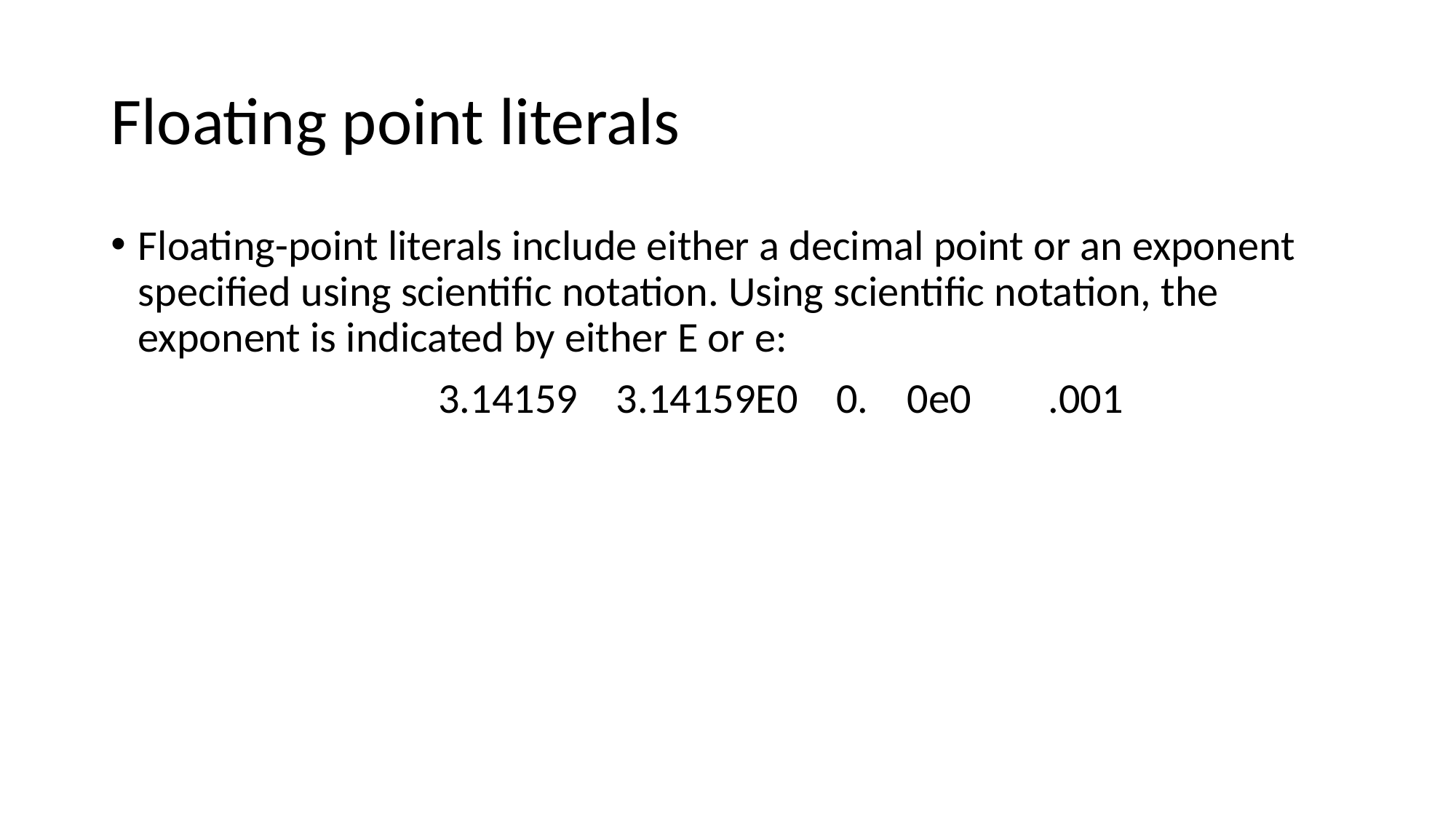

# Floating point literals
Floating-point literals include either a decimal point or an exponent specified using scientific notation. Using scientific notation, the exponent is indicated by either E or e:
			3.14159    3.14159E0    0.    0e0        .001